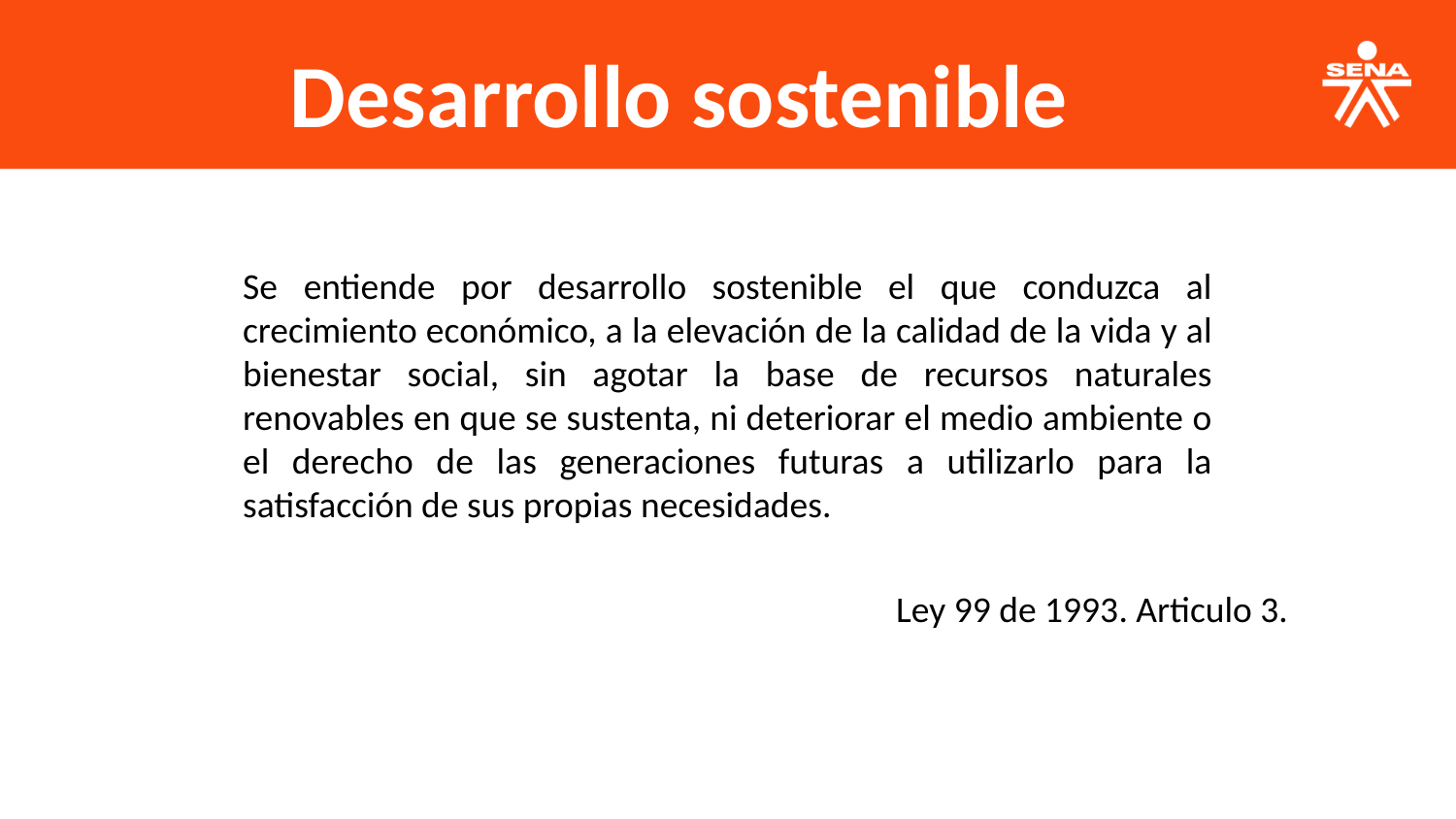

Desarrollo sostenible
Se entiende por desarrollo sostenible el que conduzca al crecimiento económico, a la elevación de la calidad de la vida y al bienestar social, sin agotar la base de recursos naturales renovables en que se sustenta, ni deteriorar el medio ambiente o el derecho de las generaciones futuras a utilizarlo para la satisfacción de sus propias necesidades.
Ley 99 de 1993. Articulo 3.